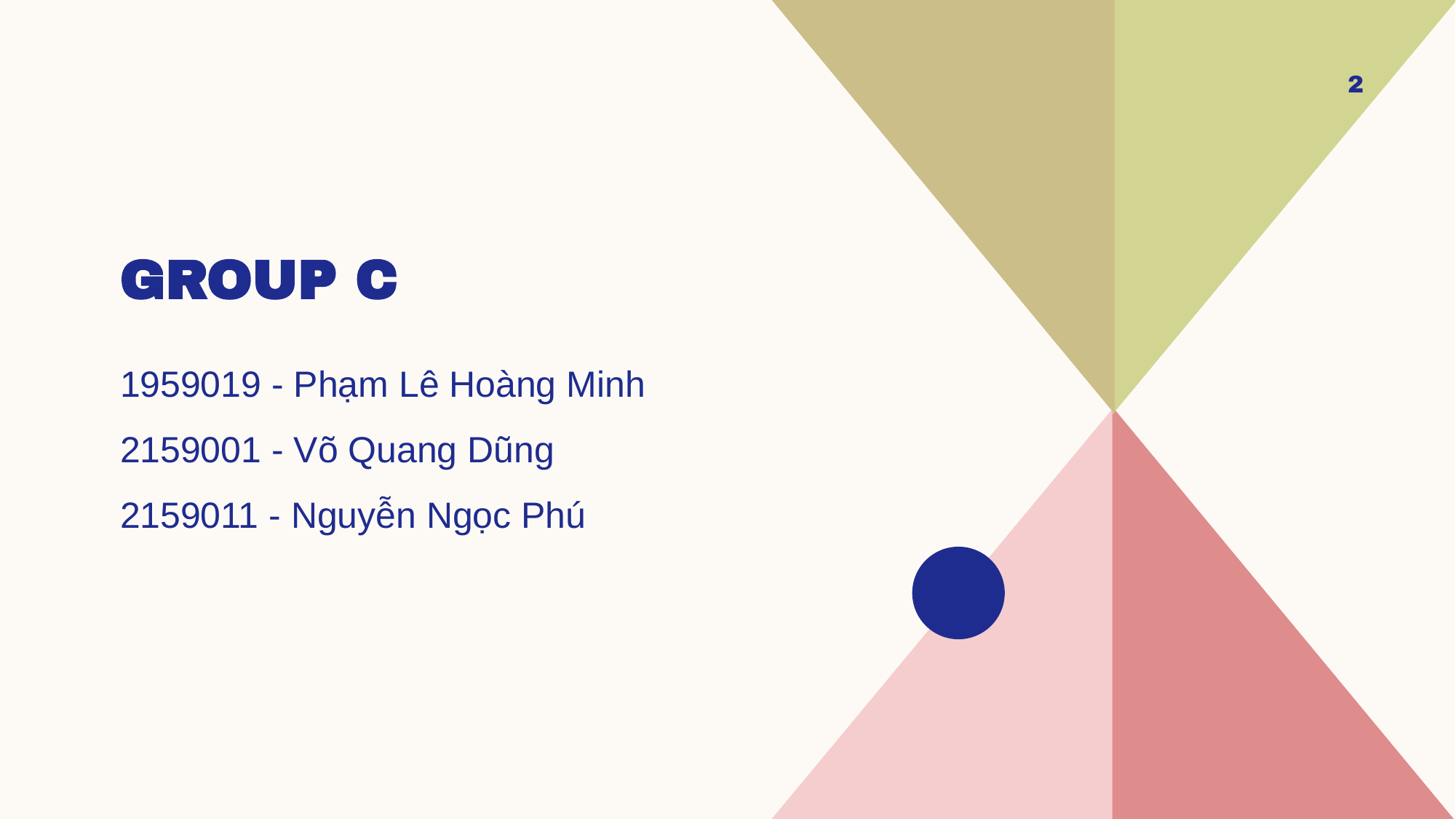

2
# Group c
1959019 - Phạm Lê Hoàng Minh
2159001 - Võ Quang Dũng
2159011 - Nguyễn Ngọc Phú